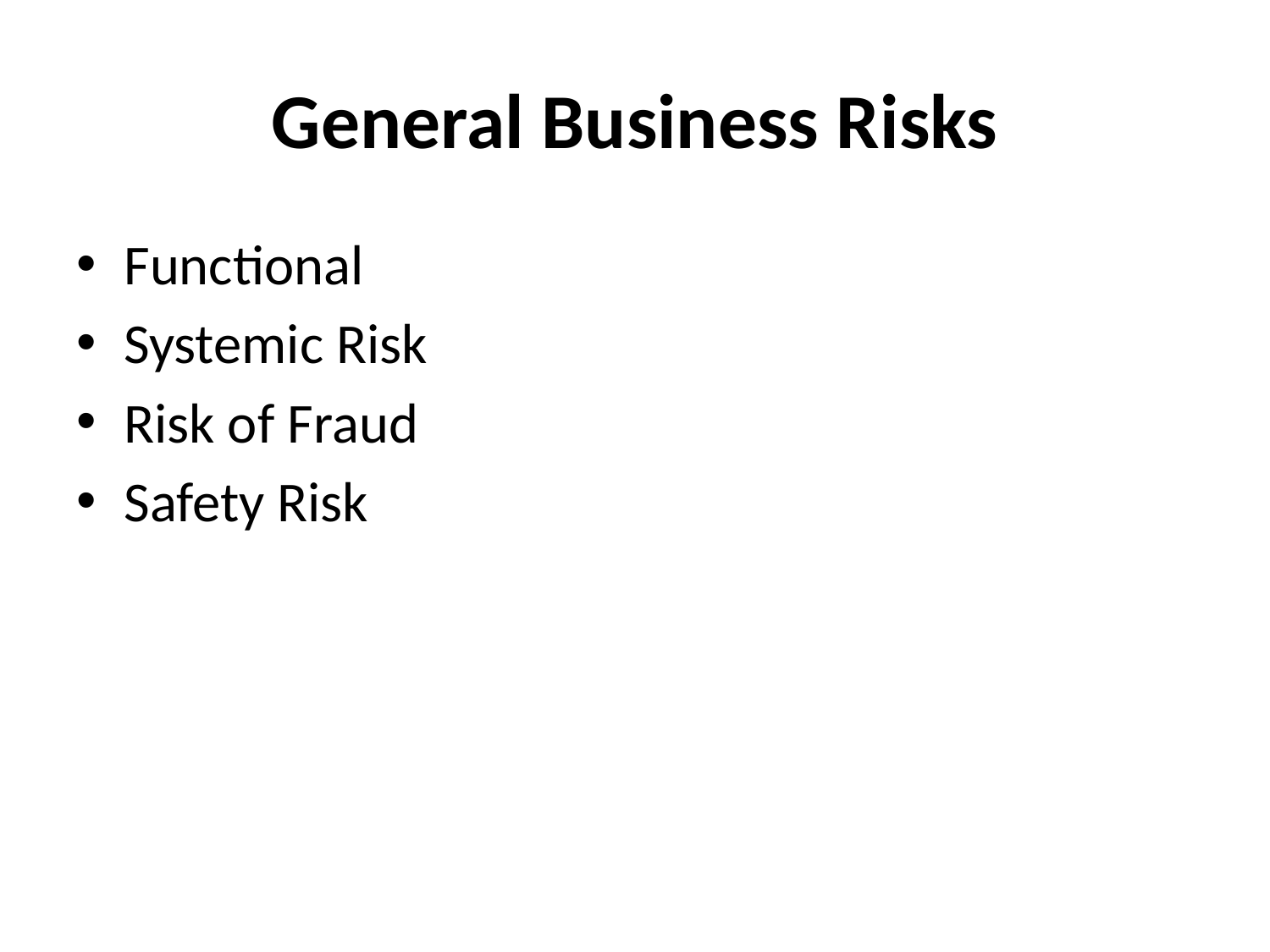

# General Business Risks
Functional
Systemic Risk
Risk of Fraud
Safety Risk